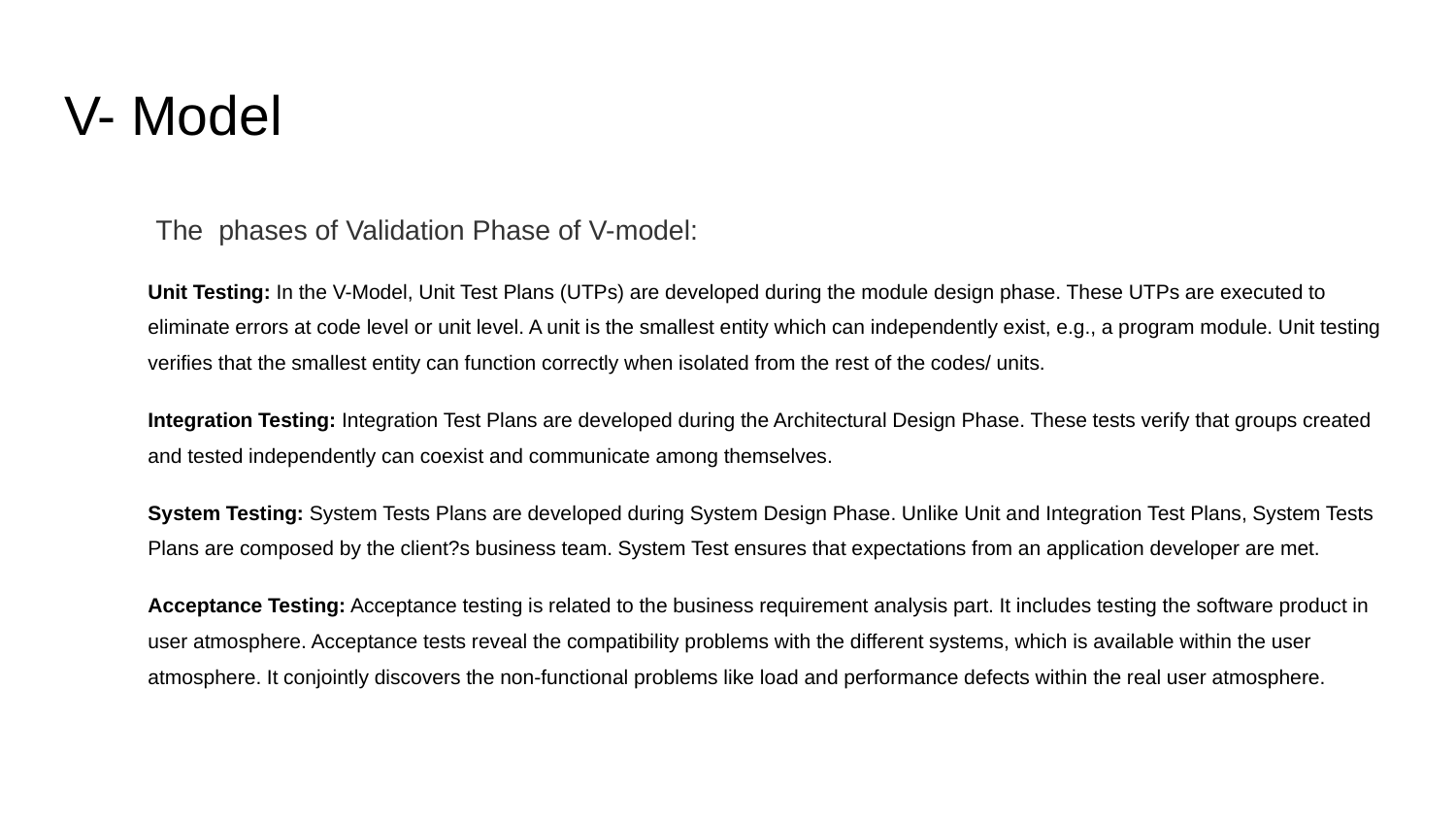

# V- Model
 The  phases of Validation Phase of V-model:
Unit Testing: In the V-Model, Unit Test Plans (UTPs) are developed during the module design phase. These UTPs are executed to eliminate errors at code level or unit level. A unit is the smallest entity which can independently exist, e.g., a program module. Unit testing verifies that the smallest entity can function correctly when isolated from the rest of the codes/ units.
Integration Testing: Integration Test Plans are developed during the Architectural Design Phase. These tests verify that groups created and tested independently can coexist and communicate among themselves.
System Testing: System Tests Plans are developed during System Design Phase. Unlike Unit and Integration Test Plans, System Tests Plans are composed by the client?s business team. System Test ensures that expectations from an application developer are met.
Acceptance Testing: Acceptance testing is related to the business requirement analysis part. It includes testing the software product in user atmosphere. Acceptance tests reveal the compatibility problems with the different systems, which is available within the user atmosphere. It conjointly discovers the non-functional problems like load and performance defects within the real user atmosphere.